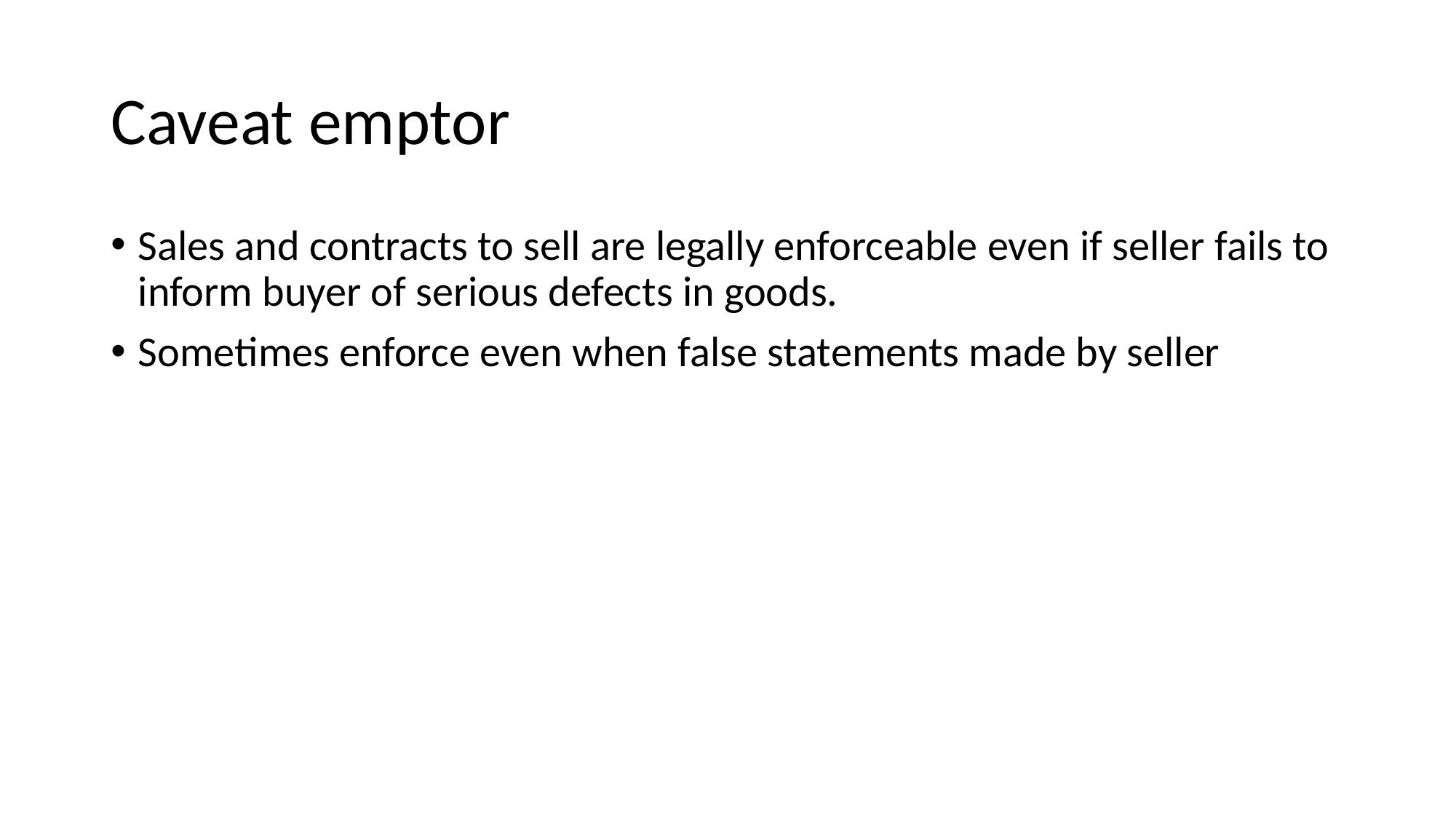

# Caveat emptor
Sales and contracts to sell are legally enforceable even if seller fails to inform buyer of serious defects in goods.
Sometimes enforce even when false statements made by seller